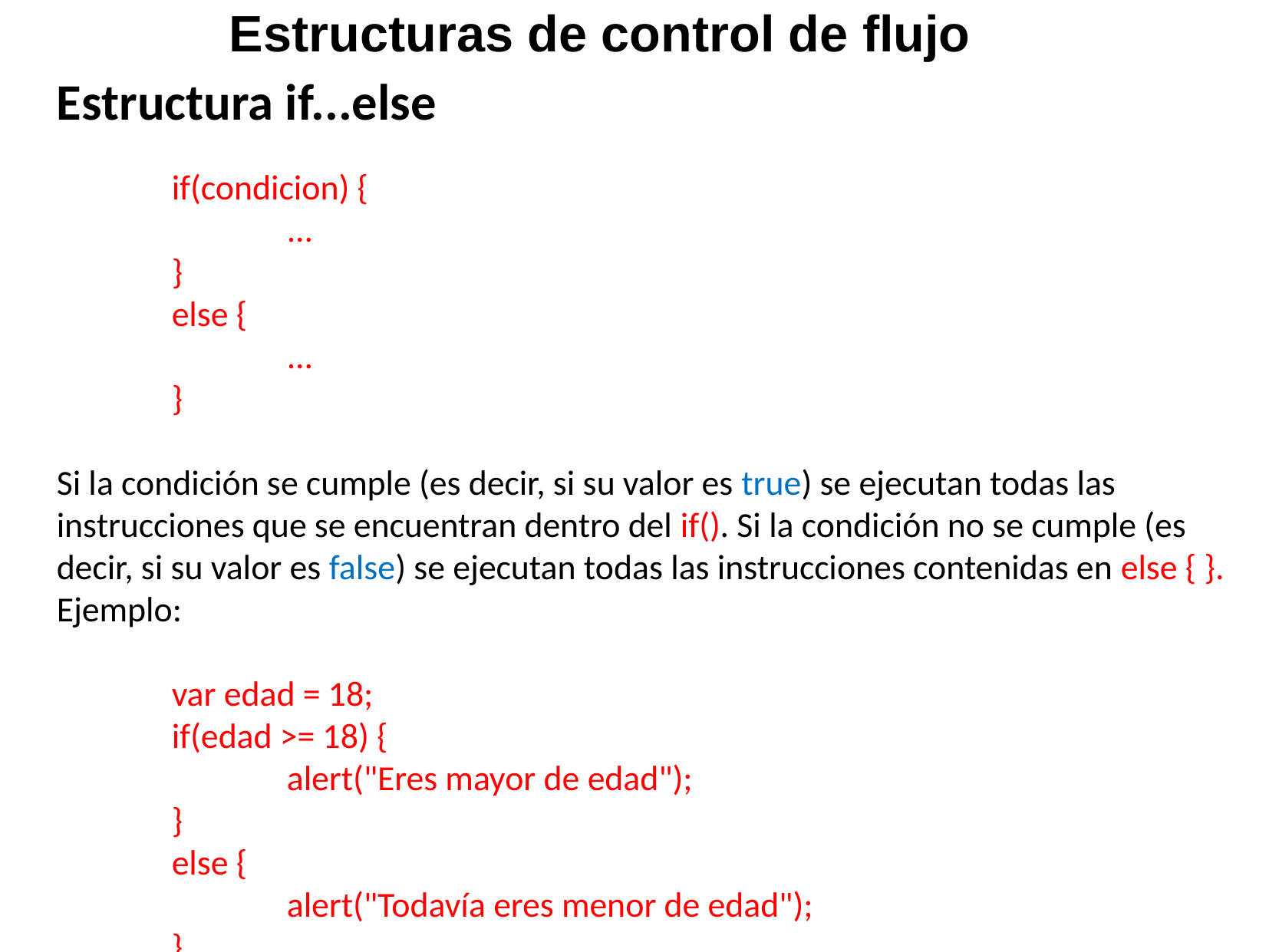

Estructuras de control de flujo
Estructura if...else

	if(condicion) {
		...
	}
	else {
		...
	}

Si la condición se cumple (es decir, si su valor es true) se ejecutan todas las instrucciones que se encuentran dentro del if(). Si la condición no se cumple (es decir, si su valor es false) se ejecutan todas las instrucciones contenidas en else { }.
Ejemplo:

	var edad = 18;
	if(edad >= 18) {
		alert("Eres mayor de edad");
	}
	else {
		alert("Todavía eres menor de edad");
	}